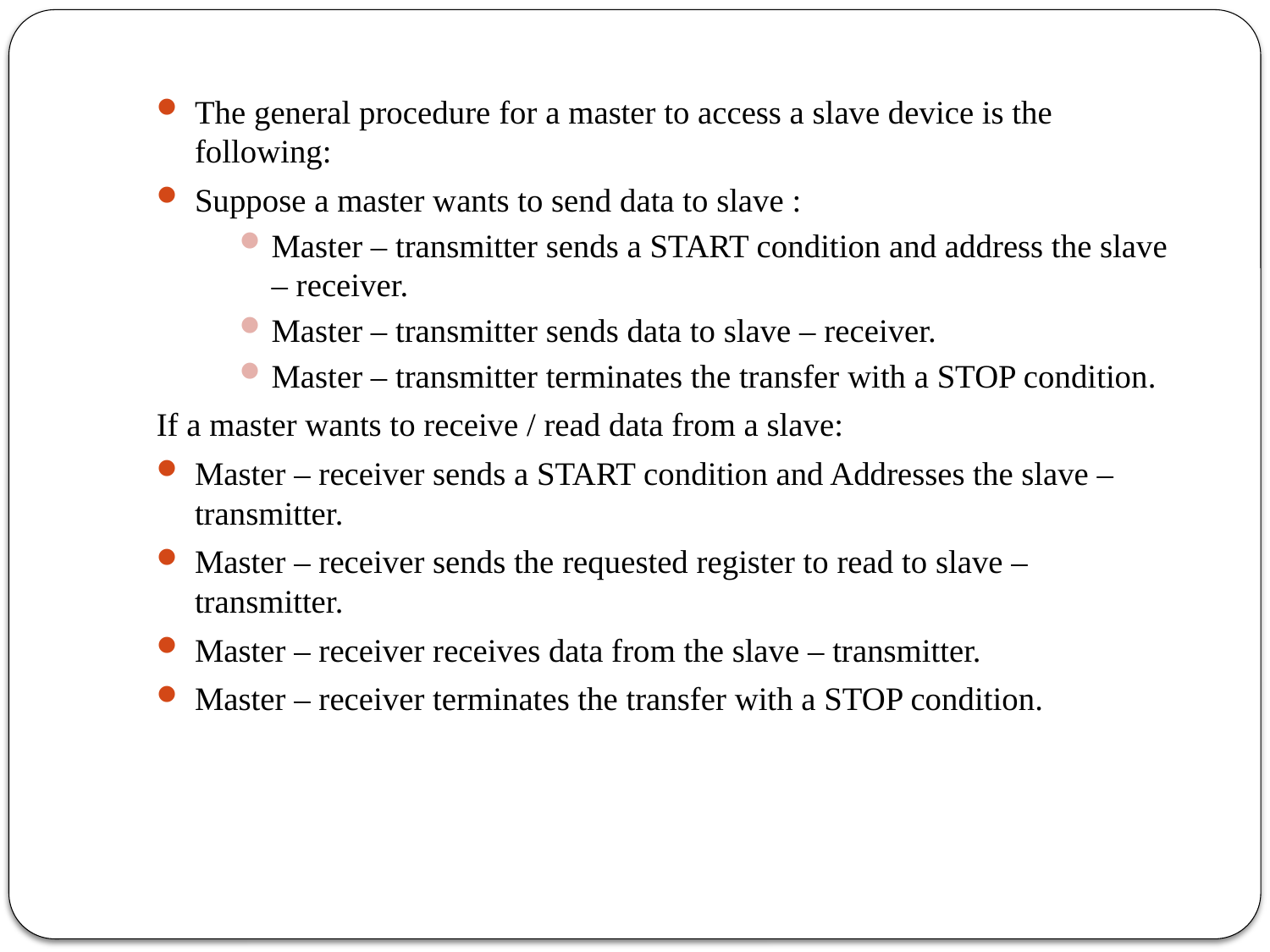

The general procedure for a master to access a slave device is the following:
Suppose a master wants to send data to slave :
Master – transmitter sends a START condition and address the slave – receiver.
Master – transmitter sends data to slave – receiver.
Master – transmitter terminates the transfer with a STOP condition.
If a master wants to receive / read data from a slave:
Master – receiver sends a START condition and Addresses the slave – transmitter.
Master – receiver sends the requested register to read to slave – transmitter.
Master – receiver receives data from the slave – transmitter.
Master – receiver terminates the transfer with a STOP condition.